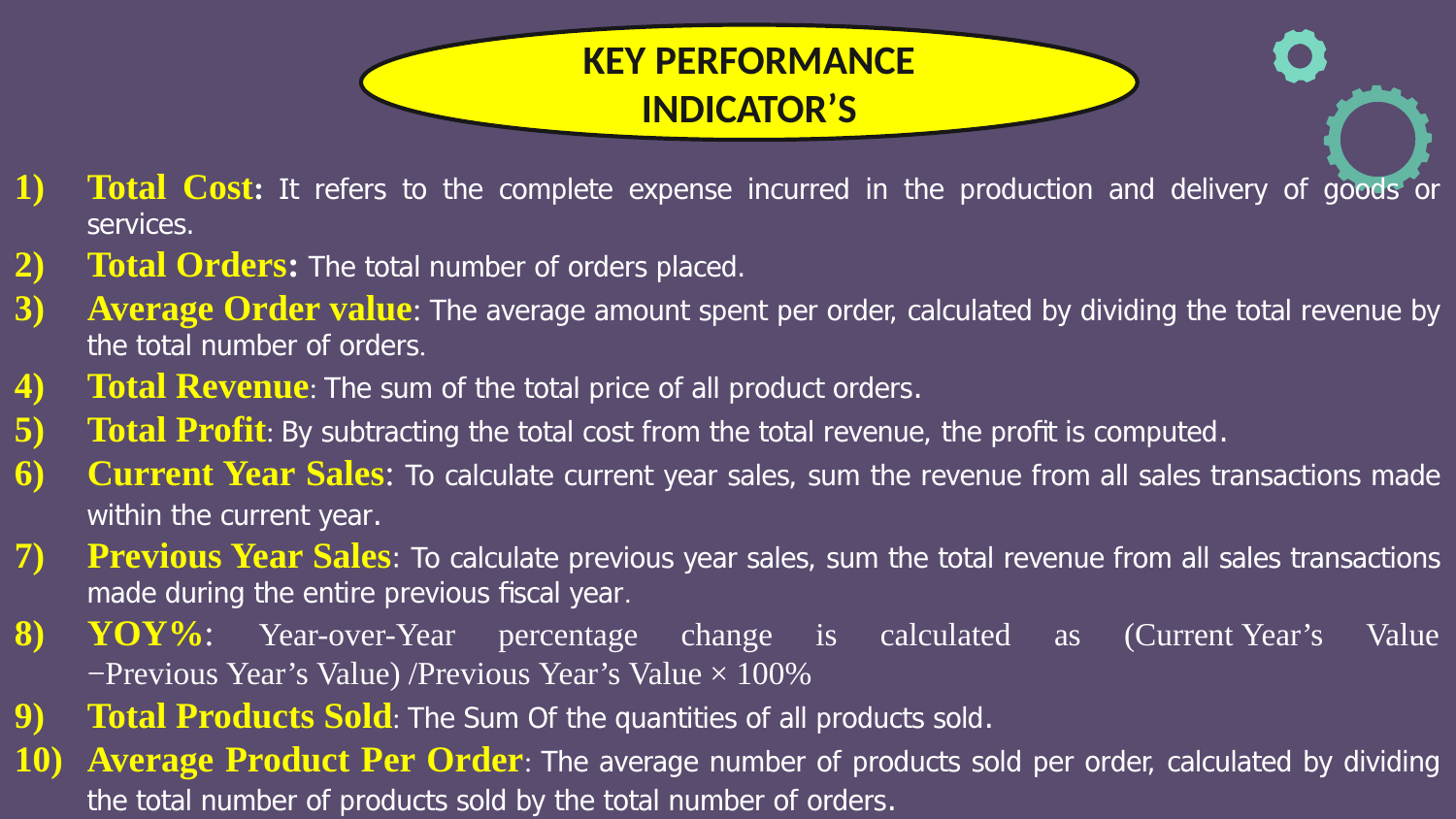

KEY PERFORMANCE INDICATOR’S
Total Cost: It refers to the complete expense incurred in the production and delivery of goods or services.
Total Orders: The total number of orders placed.
Average Order value: The average amount spent per order, calculated by dividing the total revenue by the total number of orders.
Total Revenue: The sum of the total price of all product orders.
Total Profit: By subtracting the total cost from the total revenue, the profit is computed.
Current Year Sales: To calculate current year sales, sum the revenue from all sales transactions made within the current year.
Previous Year Sales: To calculate previous year sales, sum the total revenue from all sales transactions made during the entire previous fiscal year.
YOY%: Year-over-Year percentage change is calculated as (Current Year’s Value −Previous Year’s Value) /Previous Year’s Value × 100%
Total Products Sold: The Sum Of the quantities of all products sold.
Average Product Per Order: The average number of products sold per order, calculated by dividing the total number of products sold by the total number of orders.